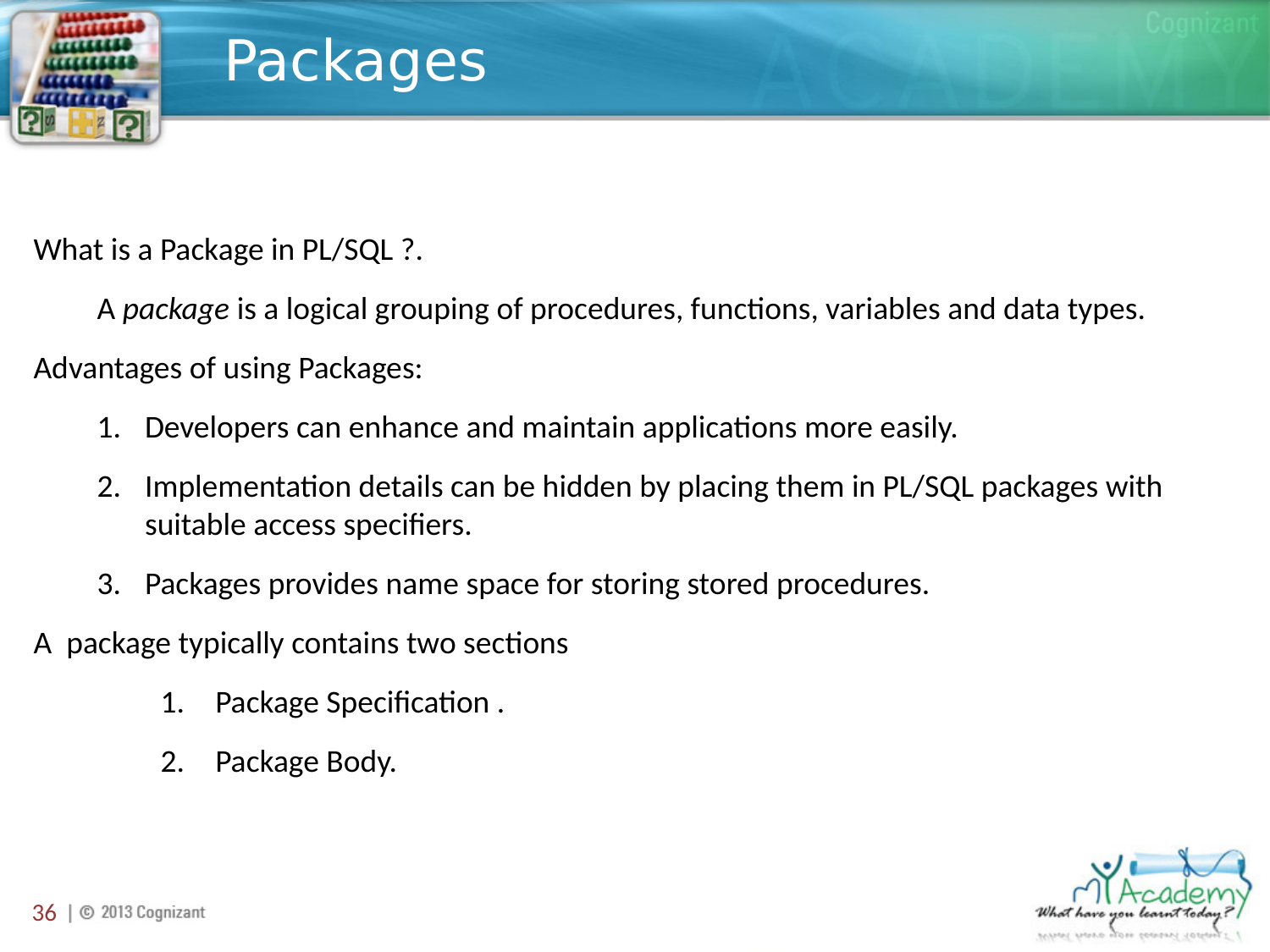

# Packages
What is a Package in PL/SQL ?.
A package is a logical grouping of procedures, functions, variables and data types.
Advantages of using Packages:
Developers can enhance and maintain applications more easily.
Implementation details can be hidden by placing them in PL/SQL packages with suitable access specifiers.
Packages provides name space for storing stored procedures.
A  package typically contains two sections
 Package Specification .
 Package Body.
36